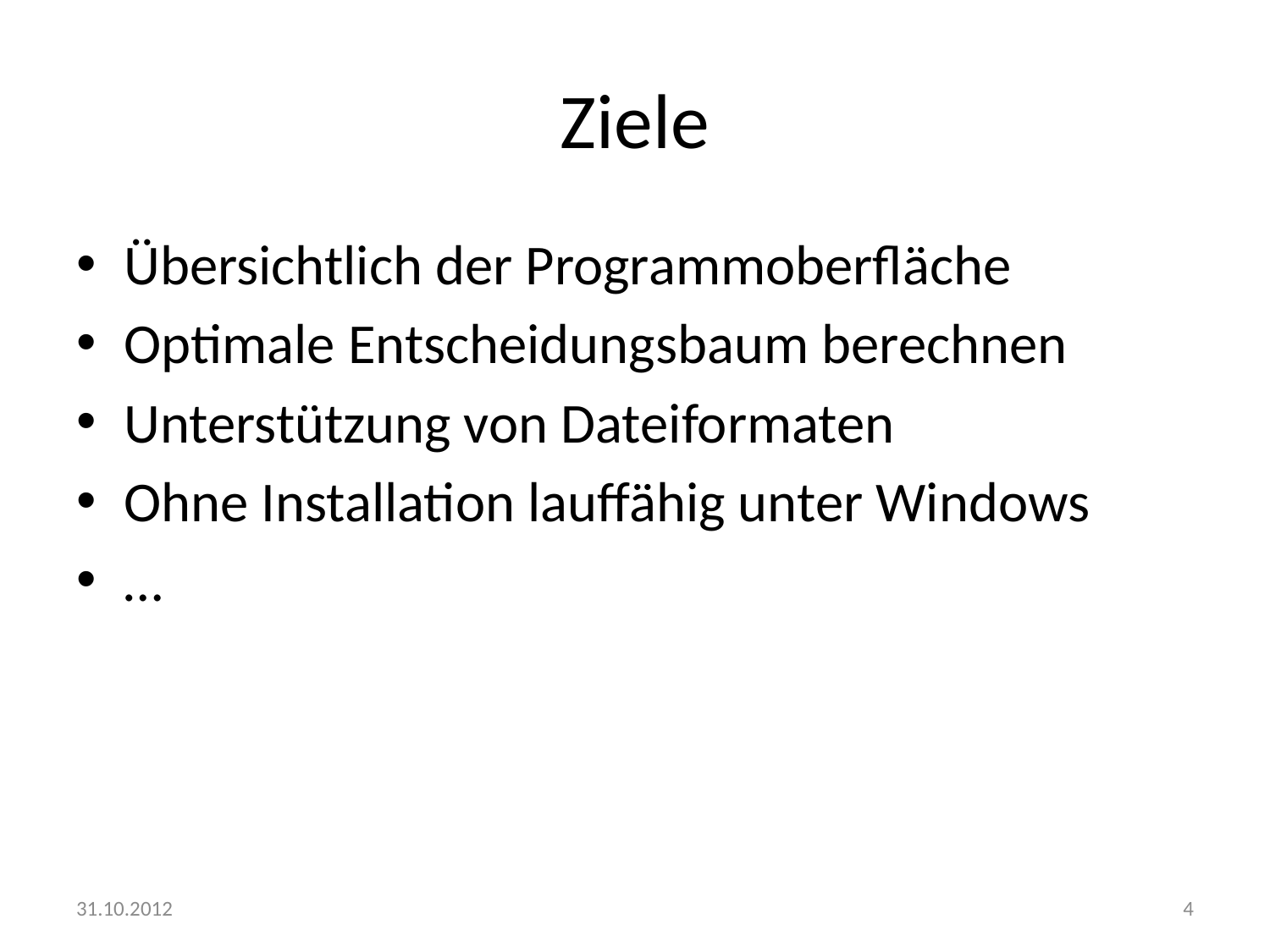

# Ziele
Übersichtlich der Programmoberfläche
Optimale Entscheidungsbaum berechnen
Unterstützung von Dateiformaten
Ohne Installation lauffähig unter Windows
…

31.10.2012

4